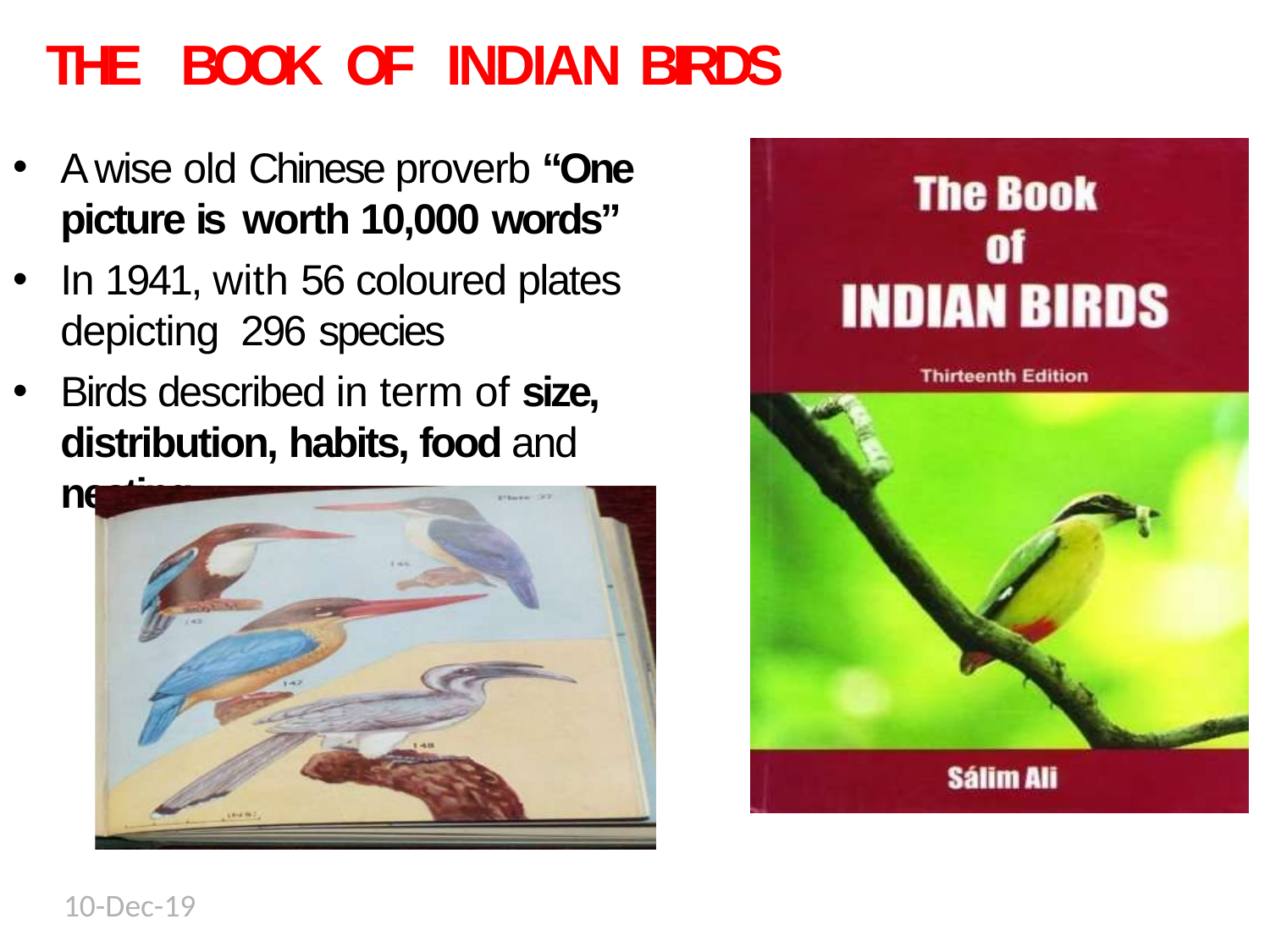

# THE    BOOK   OF    INDIAN BIRDS

A wise old Chinese proverb “One picture is  worth 10,000 words”
In 1941, with 56 coloured plates depicting  296 species
Birds described in term of size,  distribution, habits, food and nesting.

10-Dec-19
11